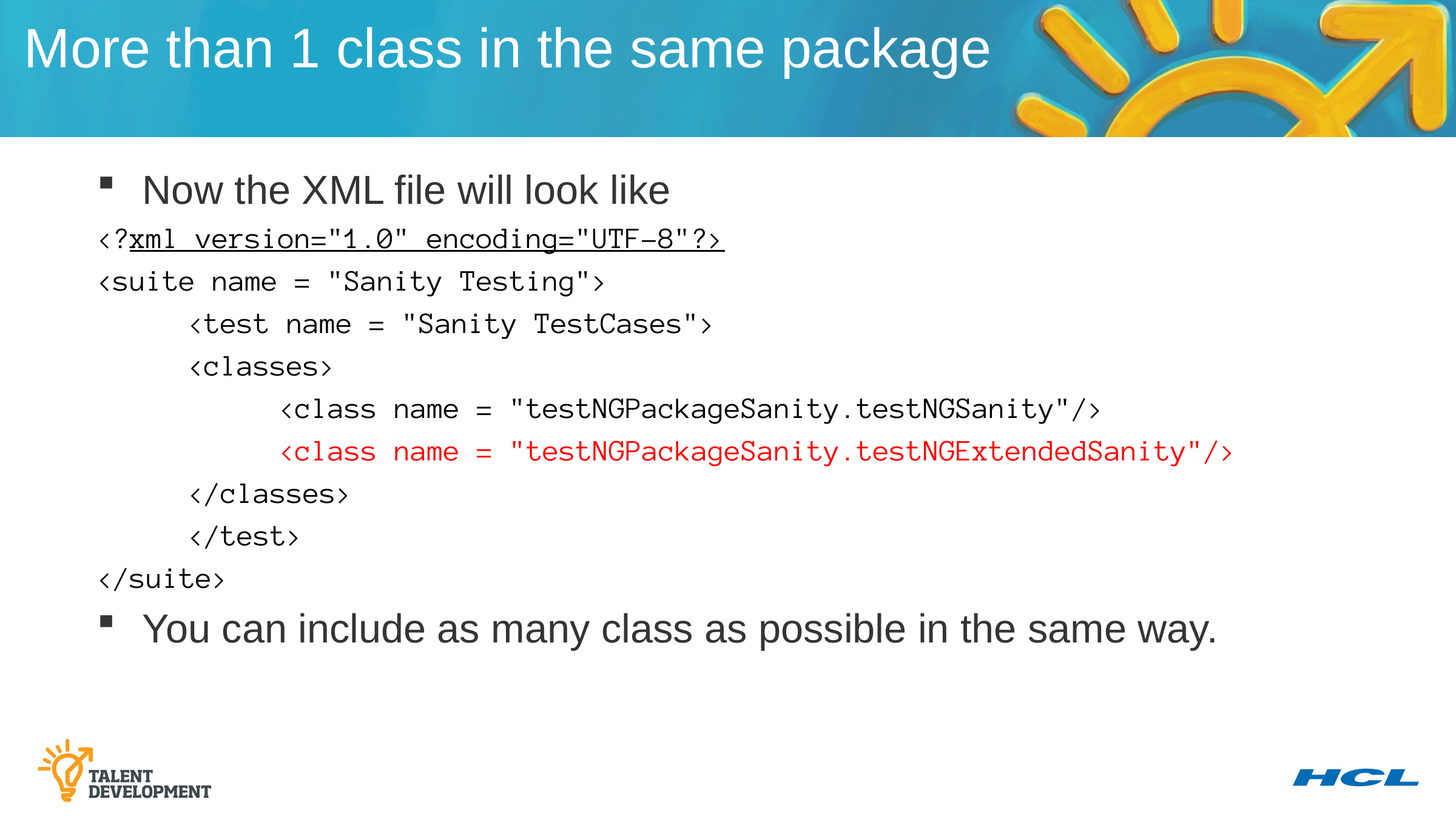

More than 1 class in the same package
Now the XML file will look like
<?xml version="1.0" encoding="UTF-8"?>
<suite name = "Sanity Testing">
	<test name = "Sanity TestCases">
	<classes>
		<class name = "testNGPackageSanity.testNGSanity"/>
		<class name = "testNGPackageSanity.testNGExtendedSanity"/>
	</classes>
	</test>
</suite>
You can include as many class as possible in the same way.